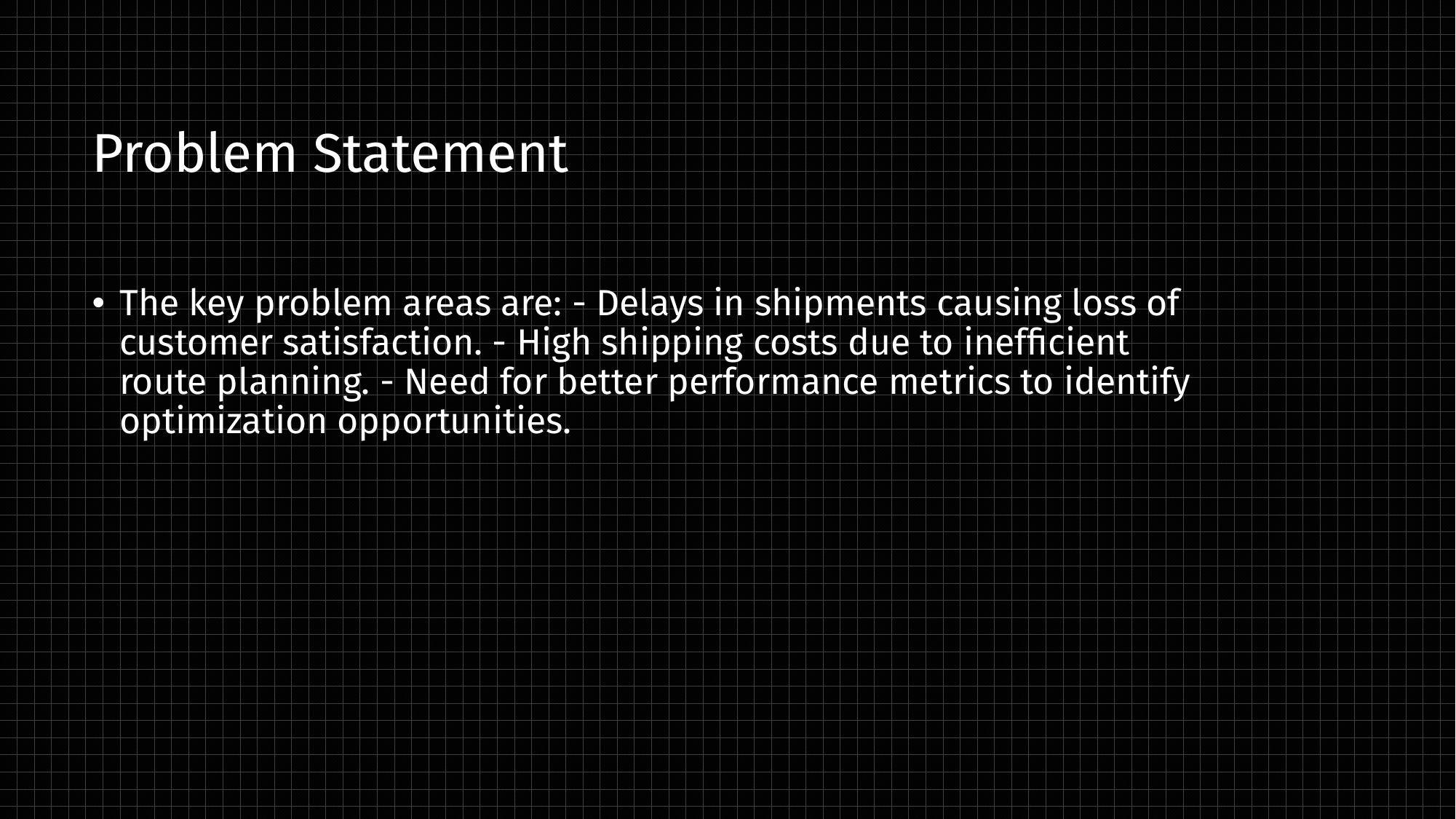

# Problem Statement
The key problem areas are: - Delays in shipments causing loss of customer satisfaction. - High shipping costs due to inefficient route planning. - Need for better performance metrics to identify optimization opportunities.